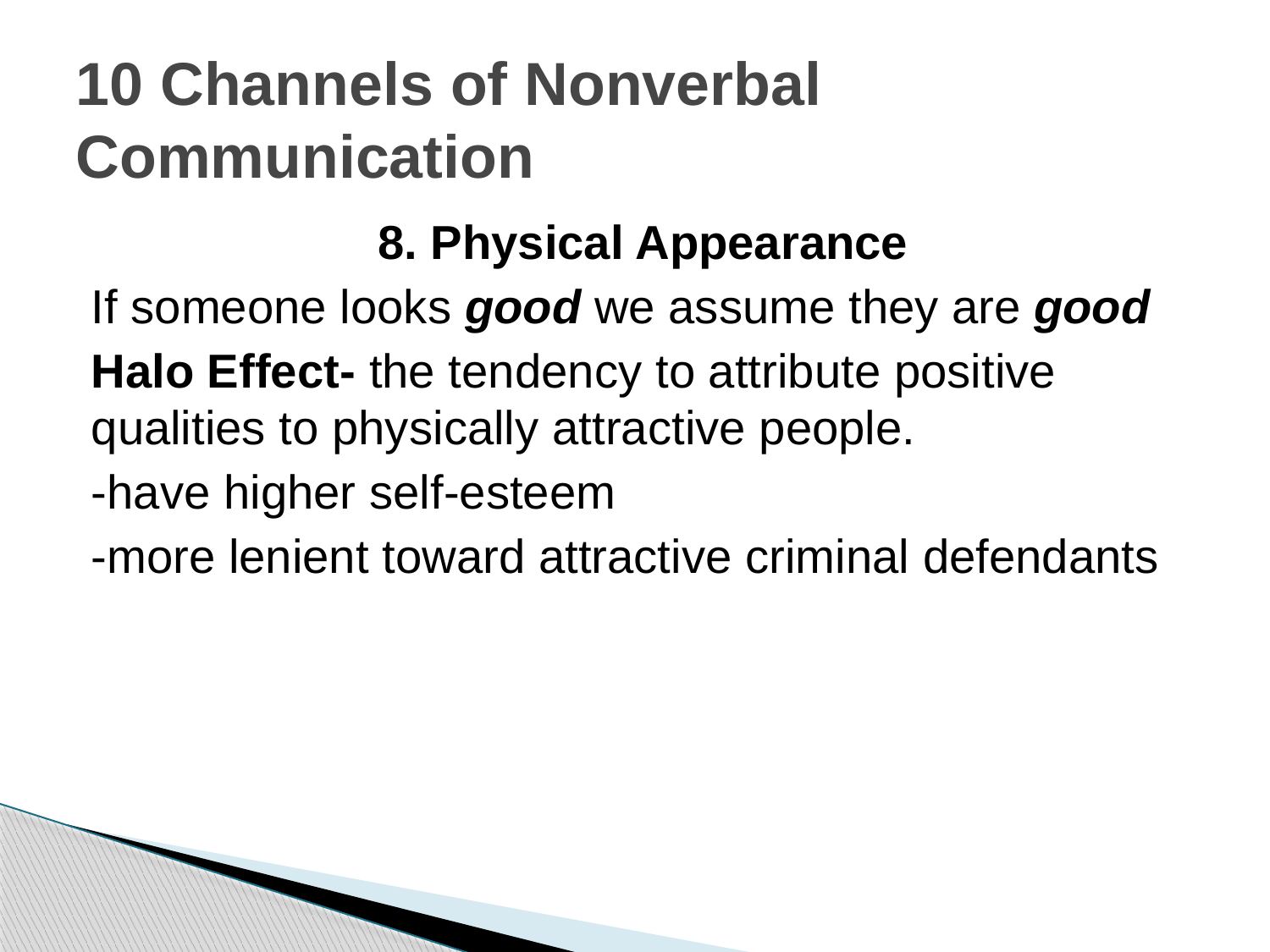

# 10 Channels of Nonverbal Communication
8. Physical Appearance
If someone looks good we assume they are good
Halo Effect- the tendency to attribute positive qualities to physically attractive people.
-have higher self-esteem
-more lenient toward attractive criminal defendants